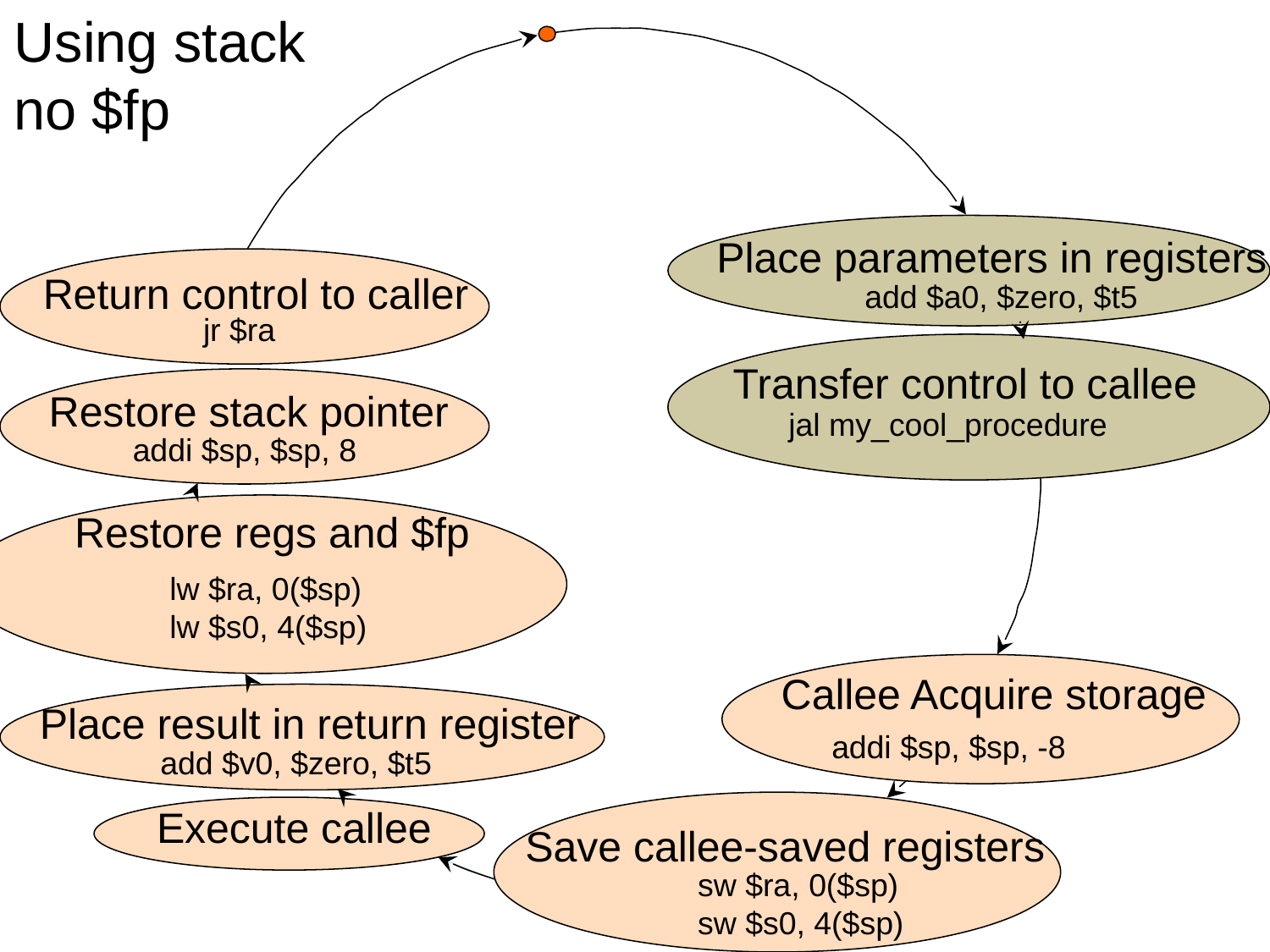

Using stack
no $fp

Place parameters in registers
           add $a0, $zero, $t5

Return control to caller
jr $ra

Transfer control to callee
 jal my_cool_procedure

Restore stack pointer
addi $sp, $sp, 8

Restore regs and $fp
lw $ra, 0($sp)
lw $s0, 4($sp)

Callee Acquire storage
addi $sp, $sp, -8

Place result in return register
add $v0, $zero, $t5

Save callee-saved registers
              sw $ra, 0($sp)
              sw $s0, 4($sp)
Execute callee